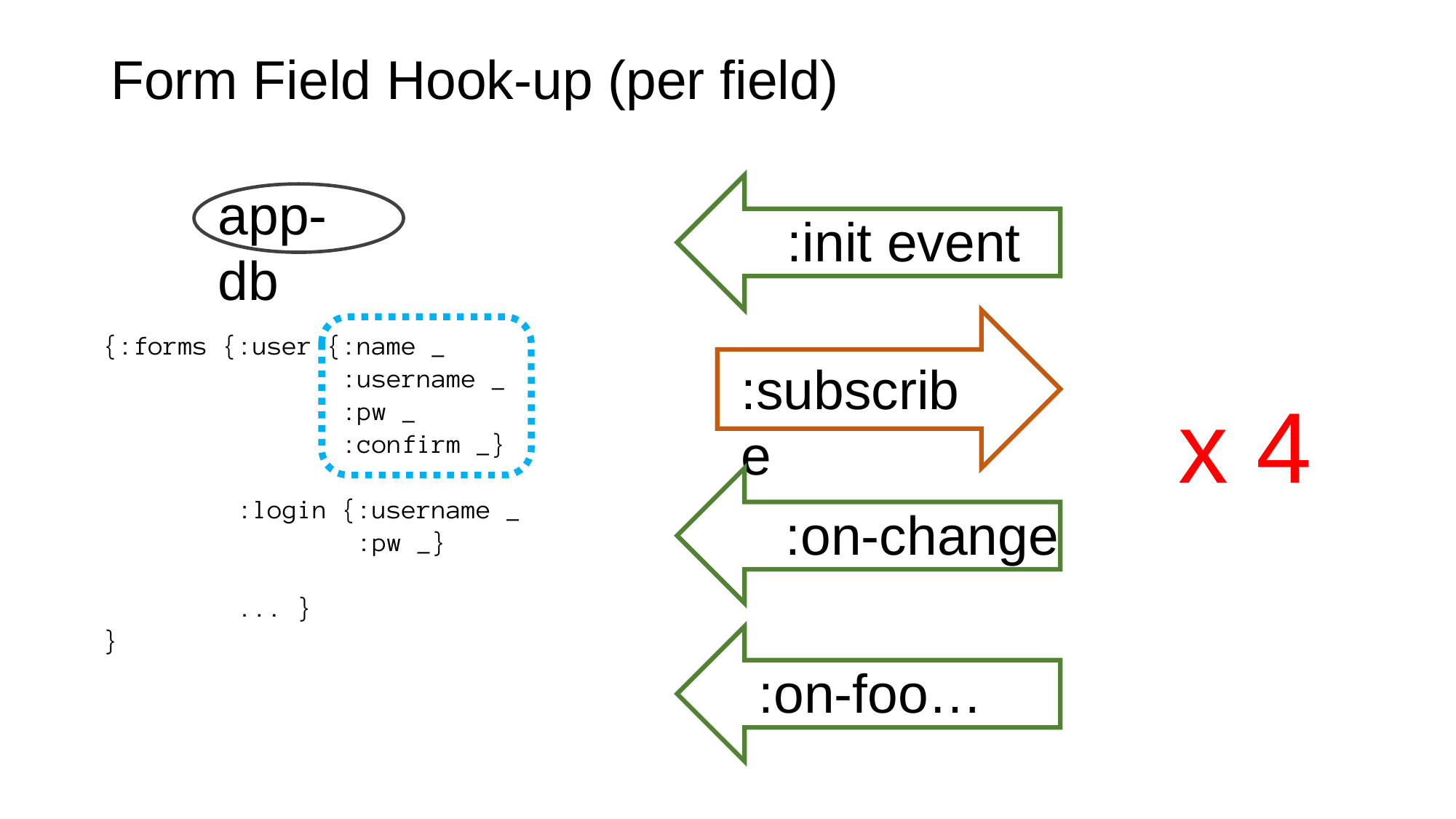

# Form Field Hook-up (per field)
app-db

:init event

:subscribe

{:forms {:user {:name _
                :username _
                :pw _
                :confirm _}

         :login {:username _
                 :pw _}

         ... }
}
x 4

:on-change

:on-foo…